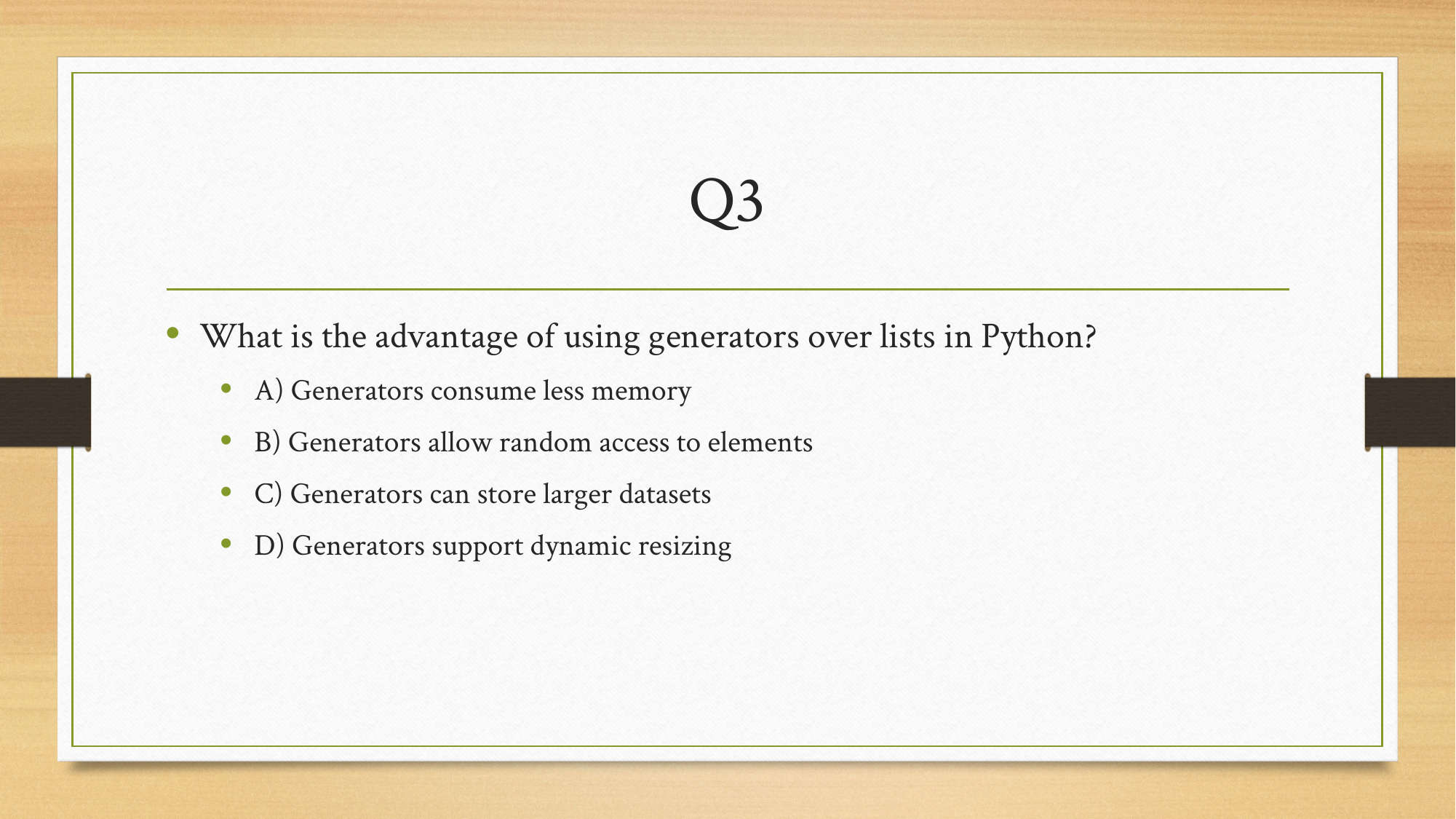

# Q3
What is the advantage of using generators over lists in Python?
A) Generators consume less memory
B) Generators allow random access to elements
C) Generators can store larger datasets
D) Generators support dynamic resizing